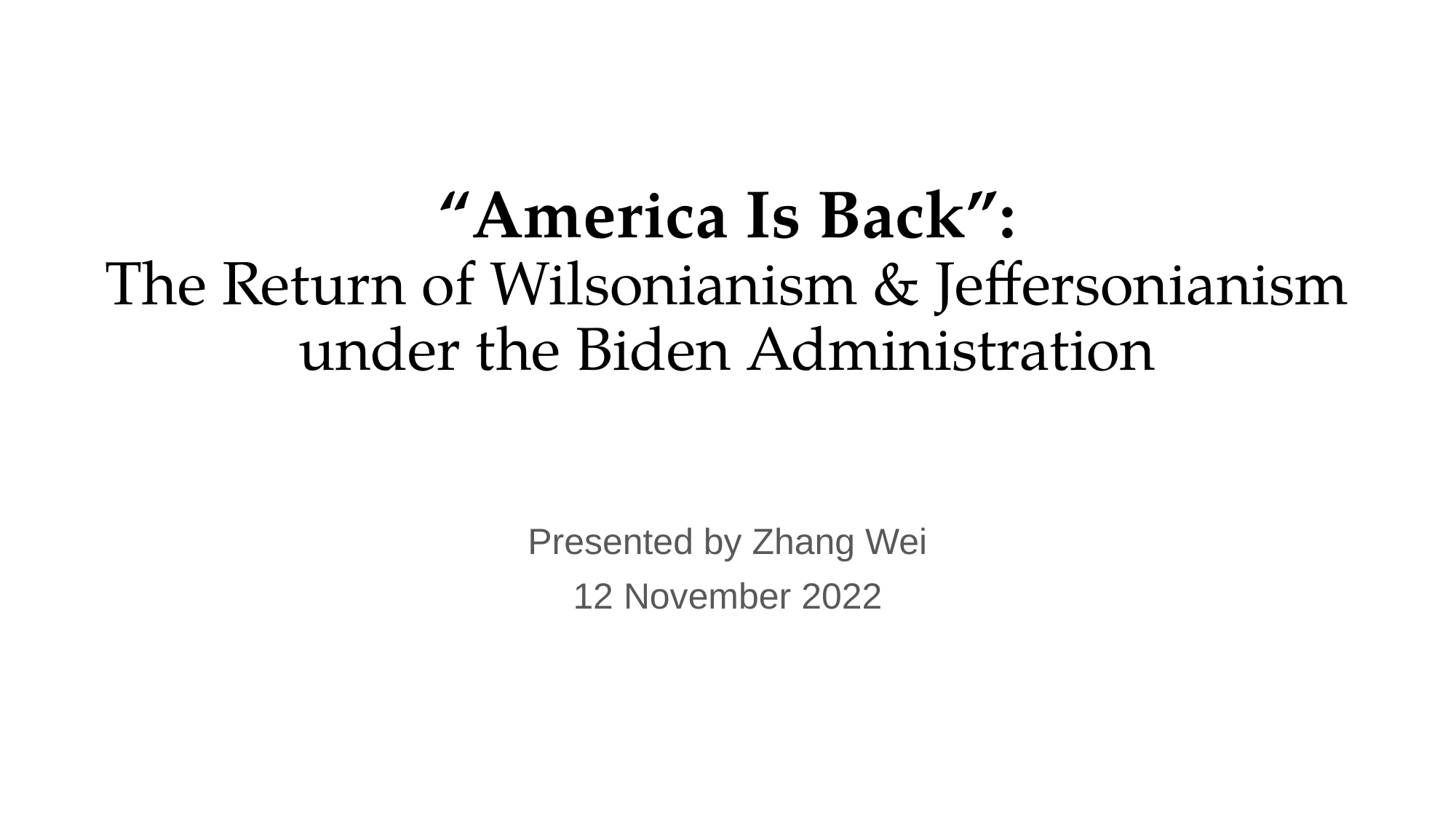

# “America Is Back”: The Return of Wilsonianism & Jeffersonianism under the Biden Administration
Presented by Zhang Wei
12 November 2022